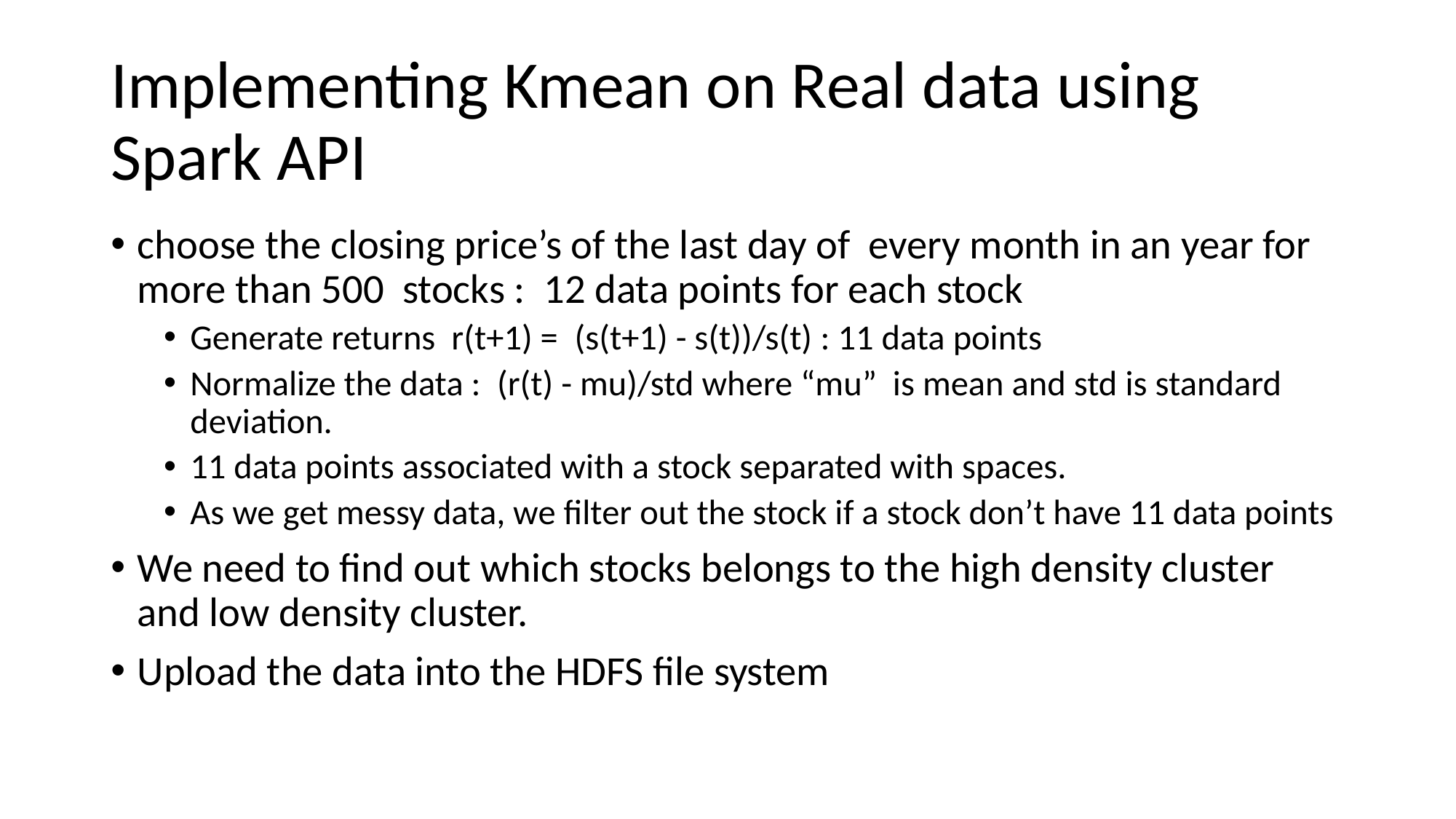

# Implementing Kmean on Real data using Spark API
choose the closing price’s of the last day of  every month in an year for more than 500  stocks :  12 data points for each stock
Generate returns  r(t+1) =  (s(t+1) - s(t))/s(t) : 11 data points
Normalize the data :  (r(t) - mu)/std where “mu”  is mean and std is standard deviation.
11 data points associated with a stock separated with spaces.
As we get messy data, we filter out the stock if a stock don’t have 11 data points
We need to find out which stocks belongs to the high density cluster and low density cluster.
Upload the data into the HDFS file system